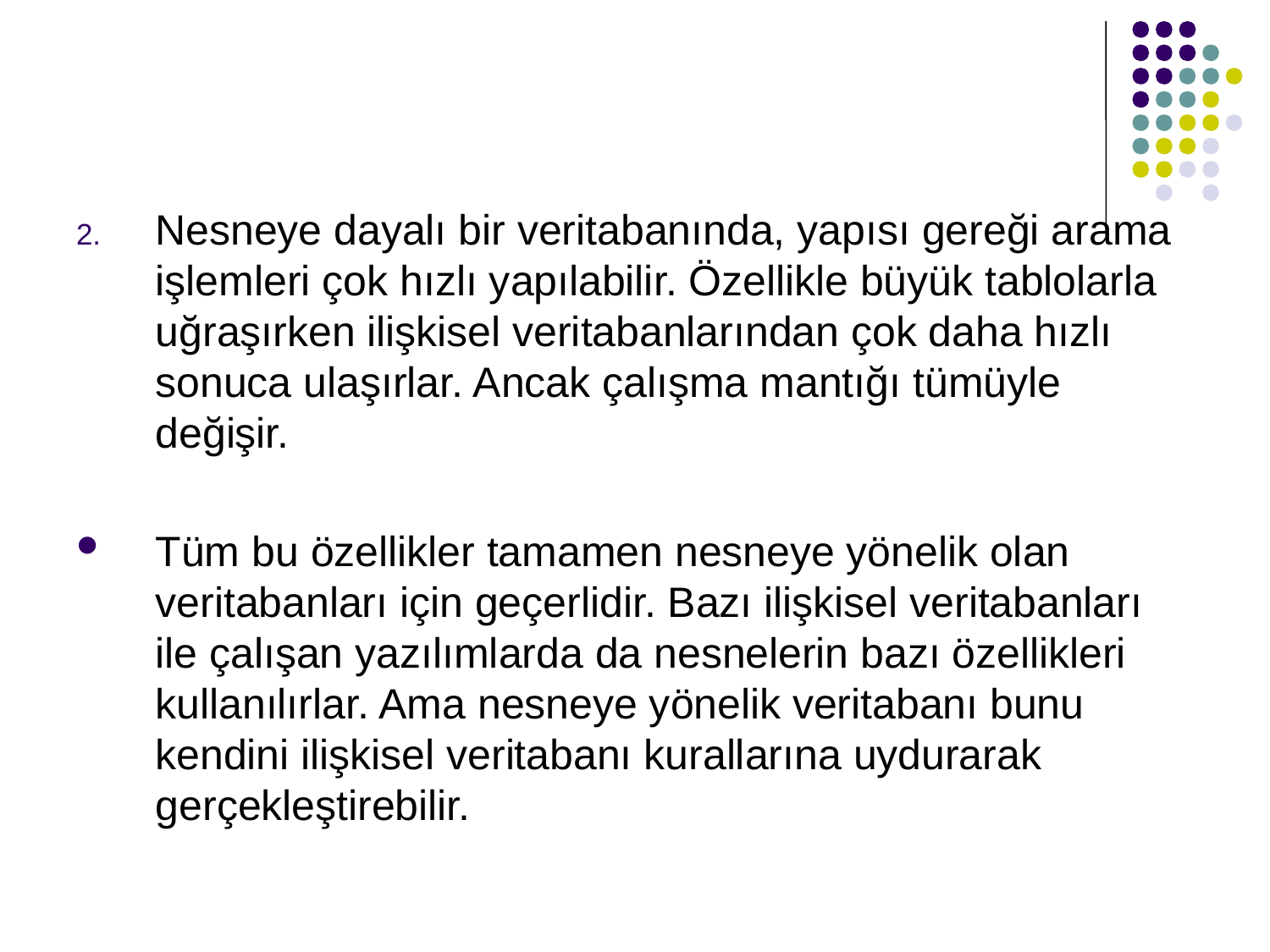

#
Nesneye dayalı bir veritabanında, yapısı gereği arama işlemleri çok hızlı yapılabilir. Özellikle büyük tablolarla uğraşırken ilişkisel veritabanlarından çok daha hızlı sonuca ulaşırlar. Ancak çalışma mantığı tümüyle değişir.

Tüm bu özellikler tamamen nesneye yönelik olan veritabanları için geçerlidir. Bazı ilişkisel veritabanları ile çalışan yazılımlarda da nesnelerin bazı özellikleri kullanılırlar. Ama nesneye yönelik veritabanı bunu kendini ilişkisel veritabanı kurallarına uydurarak gerçekleştirebilir.